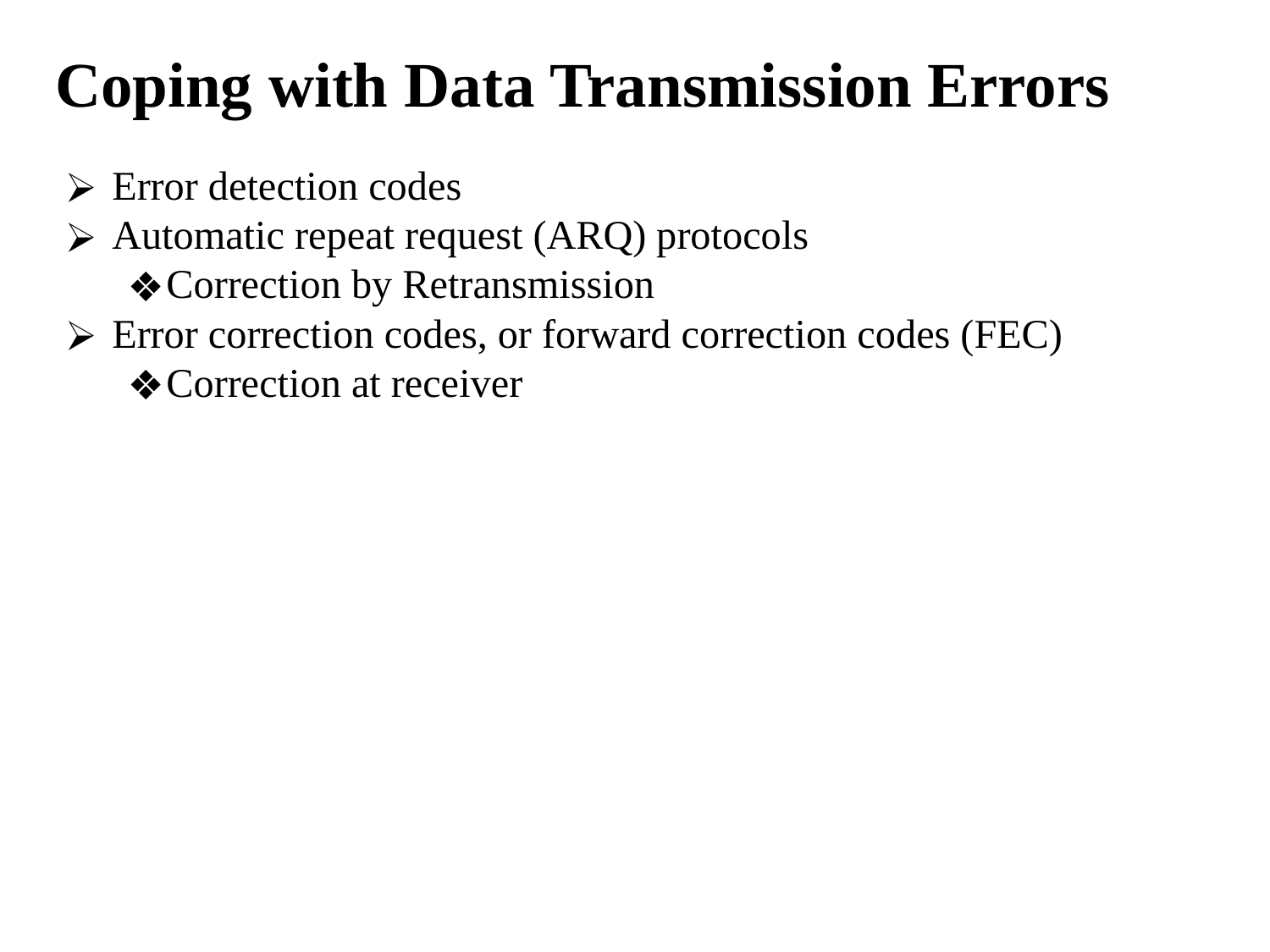

# Coping with Data Transmission Errors
Error detection codes
Automatic repeat request (ARQ) protocols
Correction by Retransmission
Error correction codes, or forward correction codes (FEC)
Correction at receiver